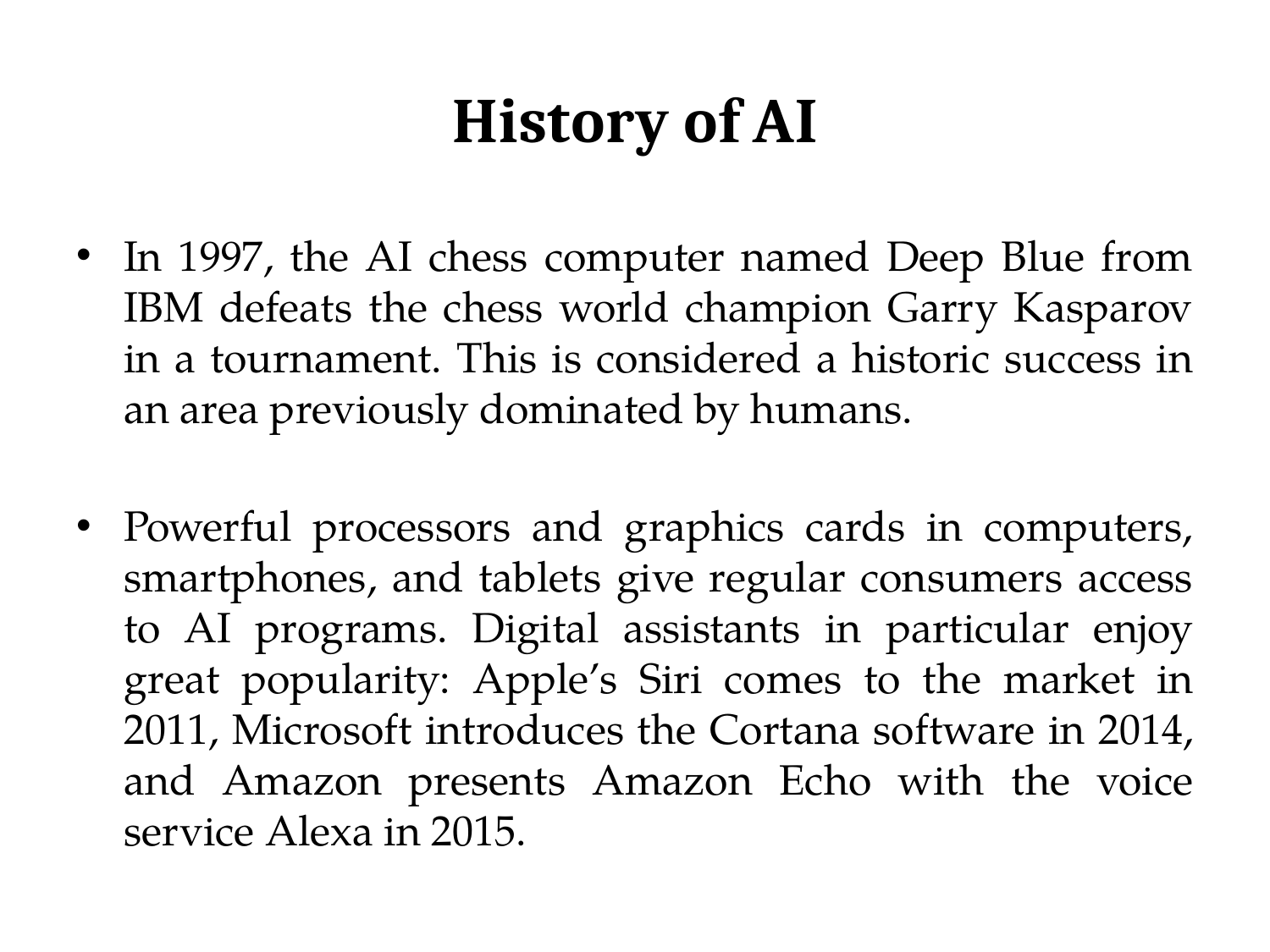

# History of AI
In 1997, the AI chess computer named Deep Blue from IBM defeats the chess world champion Garry Kasparov in a tournament. This is considered a historic success in an area previously dominated by humans.

Powerful processors and graphics cards in computers, smartphones, and tablets give regular consumers access to AI programs. Digital assistants in particular enjoy great popularity: Apple’s Siri comes to the market in 2011, Microsoft introduces the Cortana software in 2014, and Amazon presents Amazon Echo with the voice service Alexa in 2015.